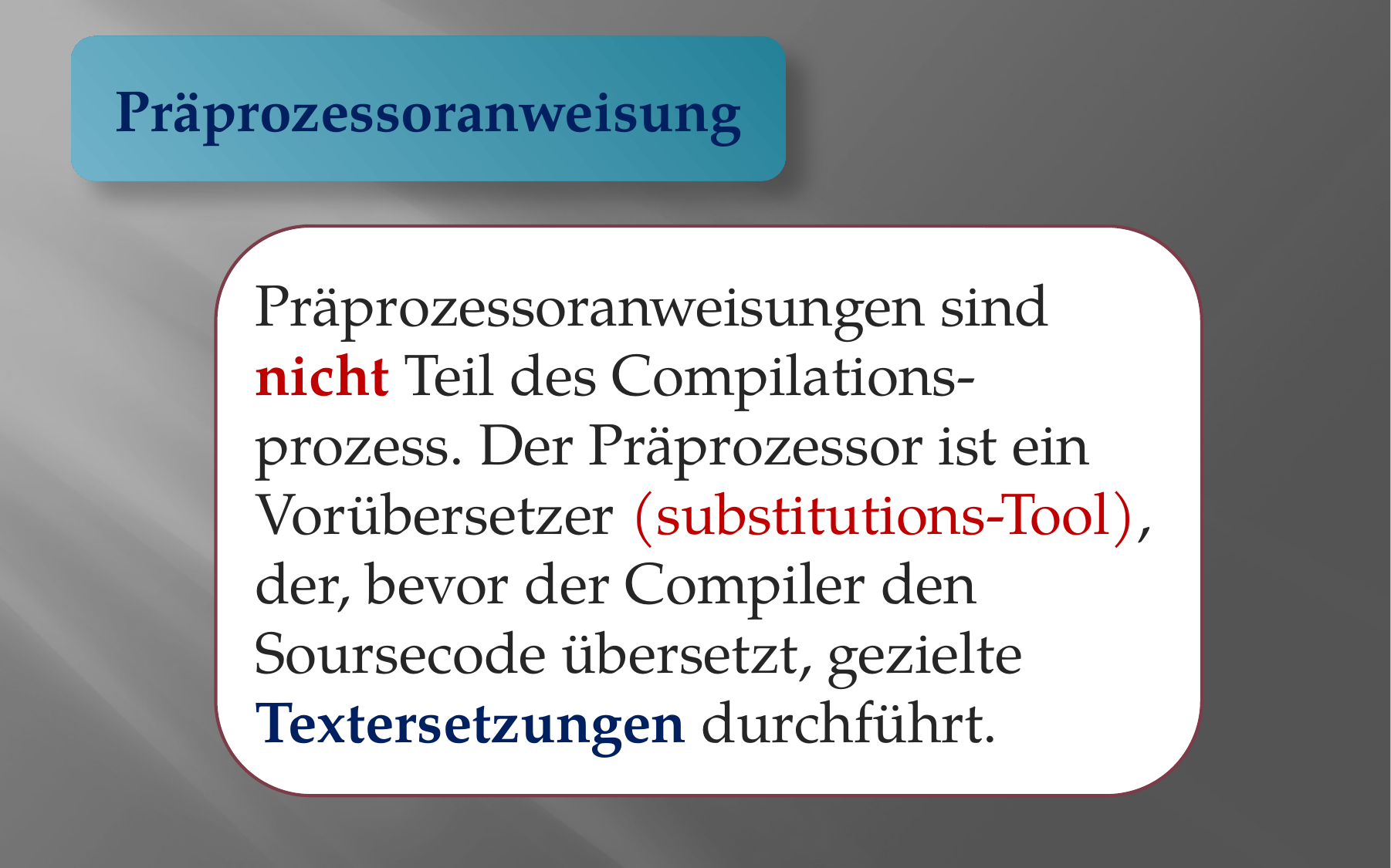

Präprozessoranweisung
Präprozessoranweisungen sind nicht Teil des Compilations-prozess. Der Präprozessor ist ein Vorübersetzer (substitutions-Tool), der, bevor der Compiler den Soursecode übersetzt, gezielte Textersetzungen durchführt.